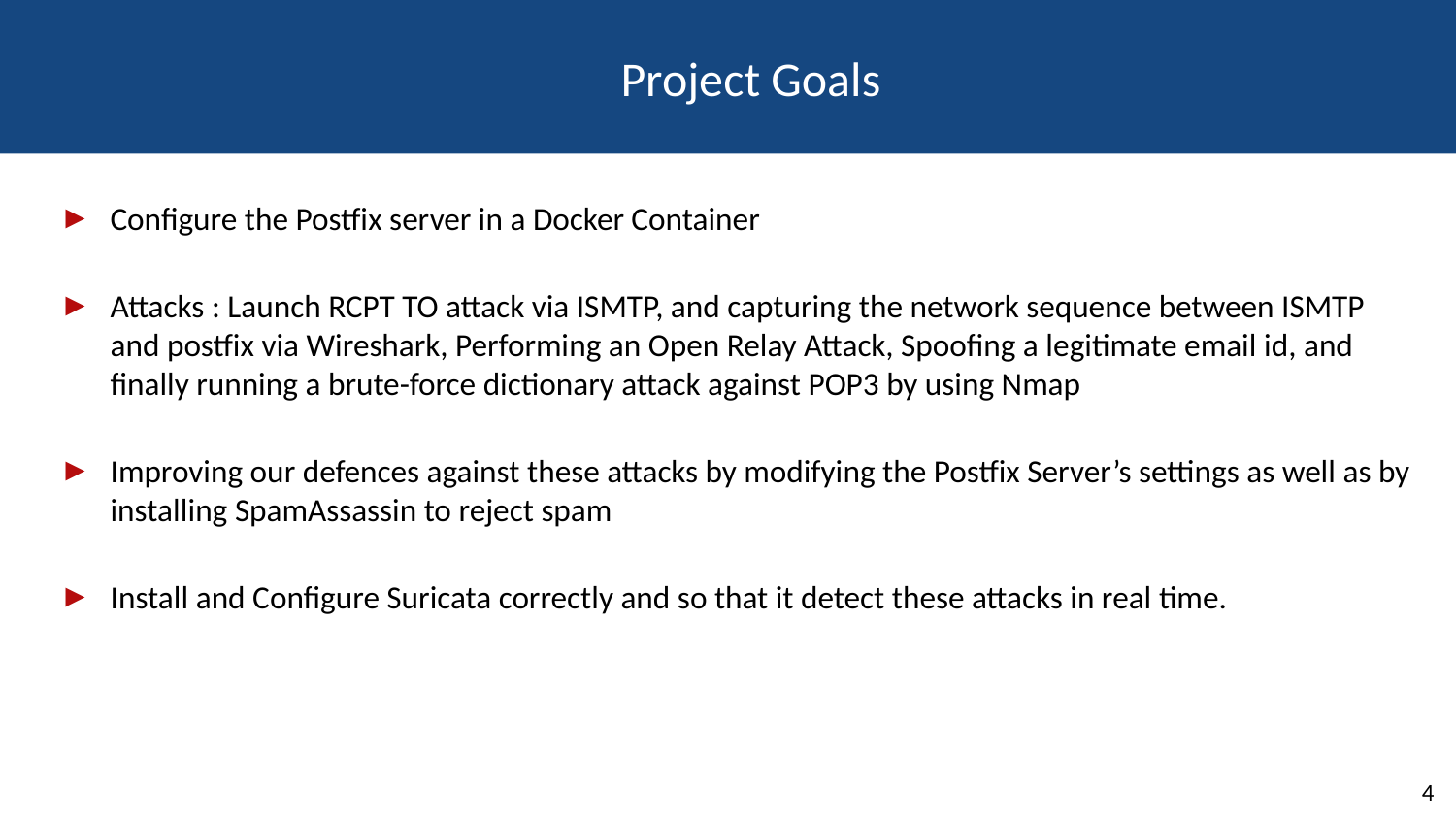

# Project Goals
Configure the Postfix server in a Docker Container
Attacks : Launch RCPT TO attack via ISMTP, and capturing the network sequence between ISMTP and postfix via Wireshark, Performing an Open Relay Attack, Spoofing a legitimate email id, and finally running a brute-force dictionary attack against POP3 by using Nmap
Improving our defences against these attacks by modifying the Postfix Server’s settings as well as by installing SpamAssassin to reject spam
Install and Configure Suricata correctly and so that it detect these attacks in real time.